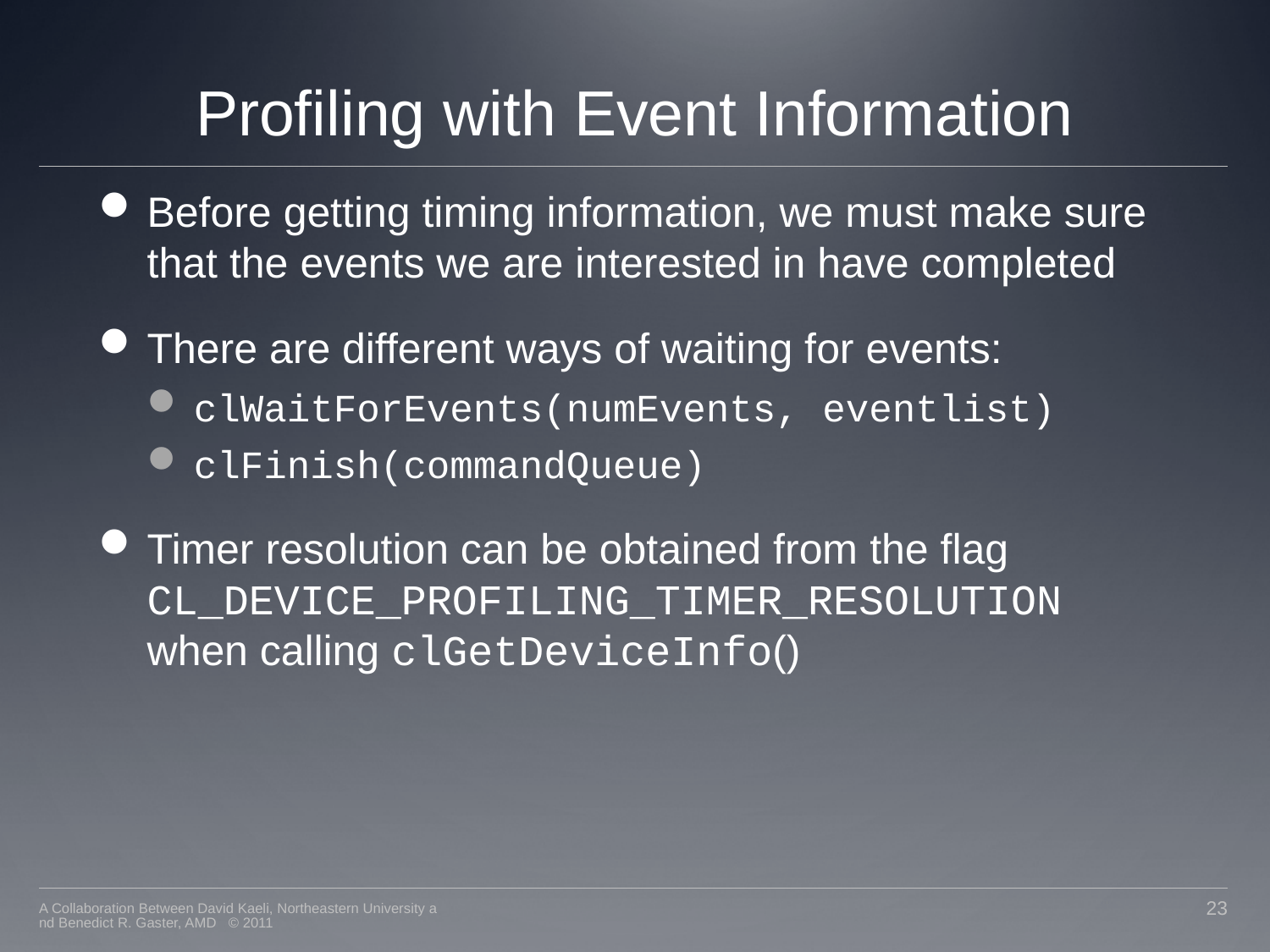

# Profiling with Event Information
Before getting timing information, we must make sure that the events we are interested in have completed
There are different ways of waiting for events:
clWaitForEvents(numEvents, eventlist)
clFinish(commandQueue)
Timer resolution can be obtained from the flag CL_DEVICE_PROFILING_TIMER_RESOLUTION when calling clGetDeviceInfo()

A Collaboration Between David Kaeli, Northeastern University and Benedict R. Gaster, AMD   © 2011
23